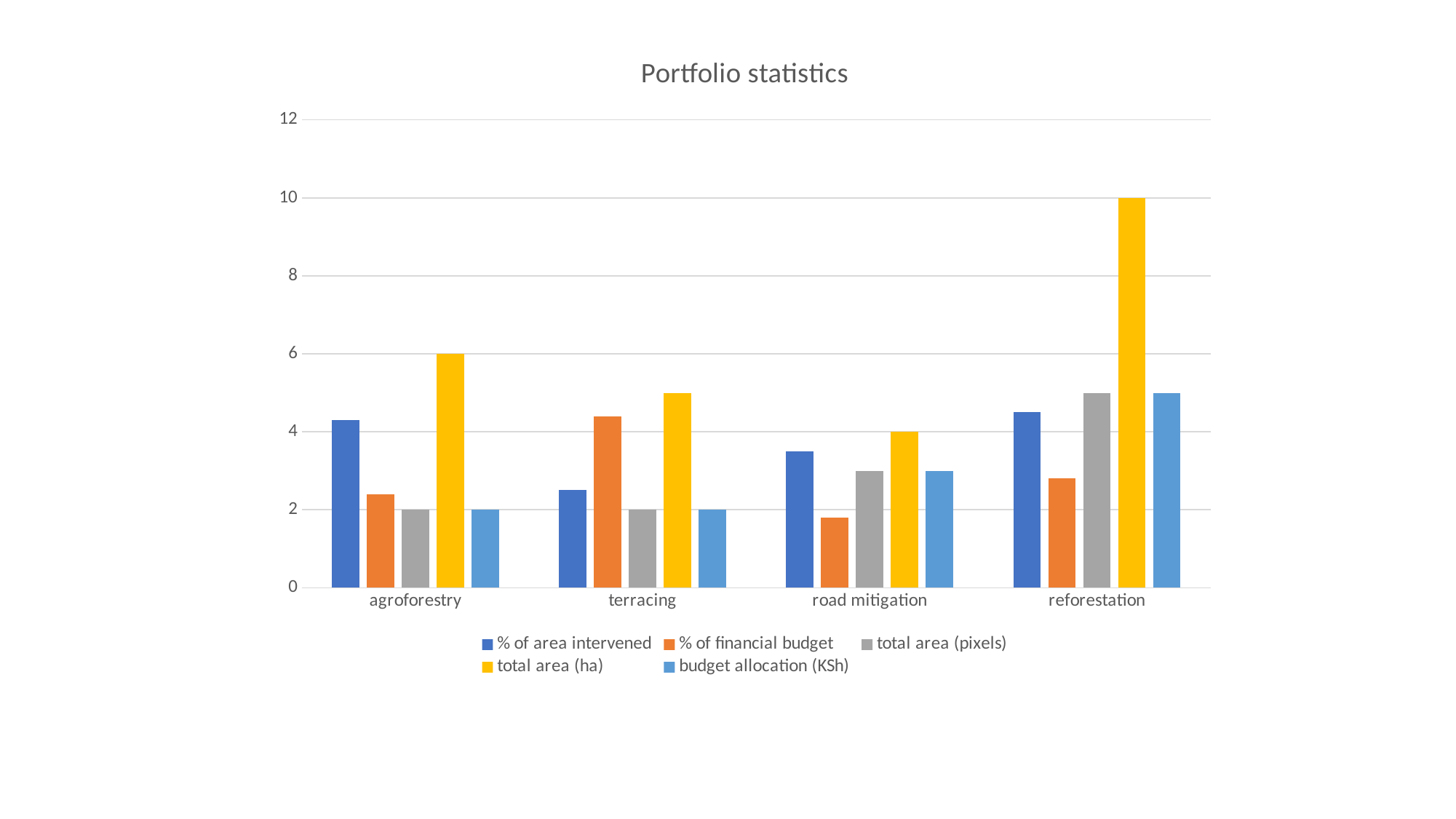

### Chart: Portfolio statistics

| Category | % of area intervened | % of financial budget | total area (pixels) | total area (ha) | budget allocation (KSh) |
|---|---|---|---|---|---|
| agroforestry | 4.3 | 2.4 | 2.0 | 6.0 | 2.0 |
| terracing | 2.5 | 4.4 | 2.0 | 5.0 | 2.0 |
| road mitigation | 3.5 | 1.8 | 3.0 | 4.0 | 3.0 |
| reforestation | 4.5 | 2.8 | 5.0 | 10.0 | 5.0 |
#